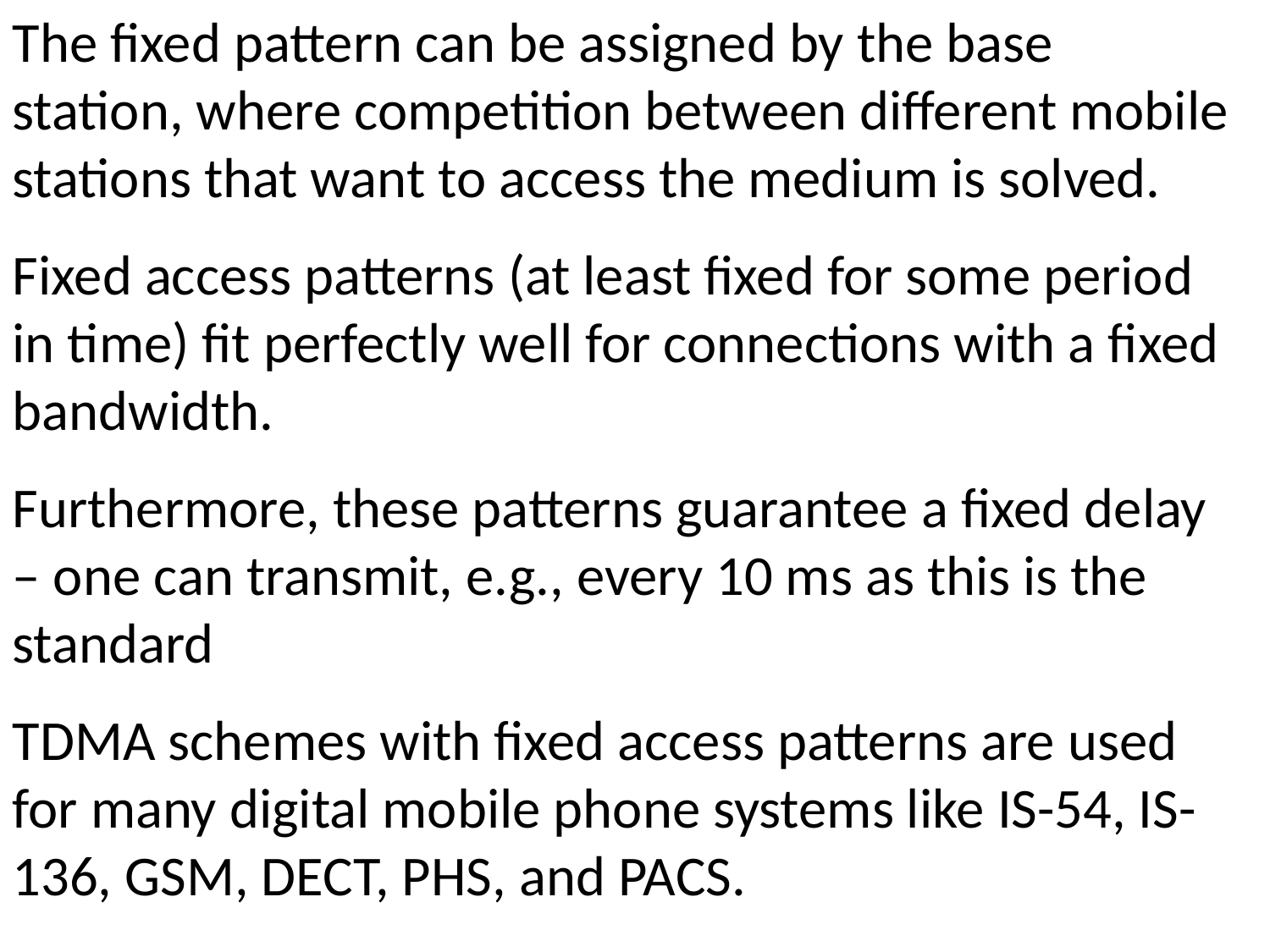

The fixed pattern can be assigned by the base station, where competition between different mobile stations that want to access the medium is solved.

Fixed access patterns (at least fixed for some period in time) fit perfectly well for connections with a fixed bandwidth.

Furthermore, these patterns guarantee a fixed delay – one can transmit, e.g., every 10 ms as this is the standard

TDMA schemes with fixed access patterns are used for many digital mobile phone systems like IS-54, IS-136, GSM, DECT, PHS, and PACS.